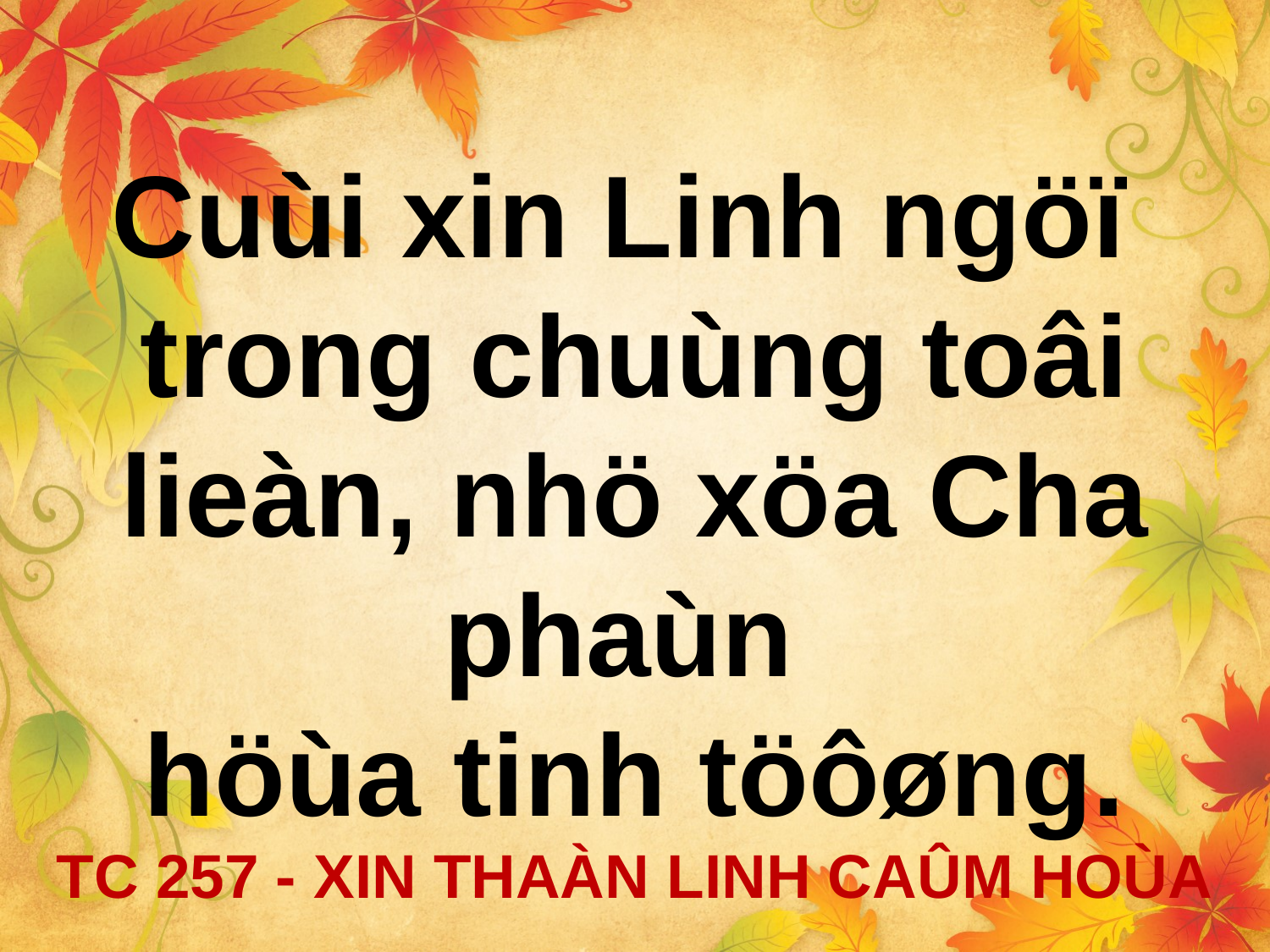

Cuùi xin Linh ngöï
trong chuùng toâi lieàn, nhö xöa Cha phaùn
höùa tinh töôøng.
TC 257 - XIN THAÀN LINH CAÛM HOÙA